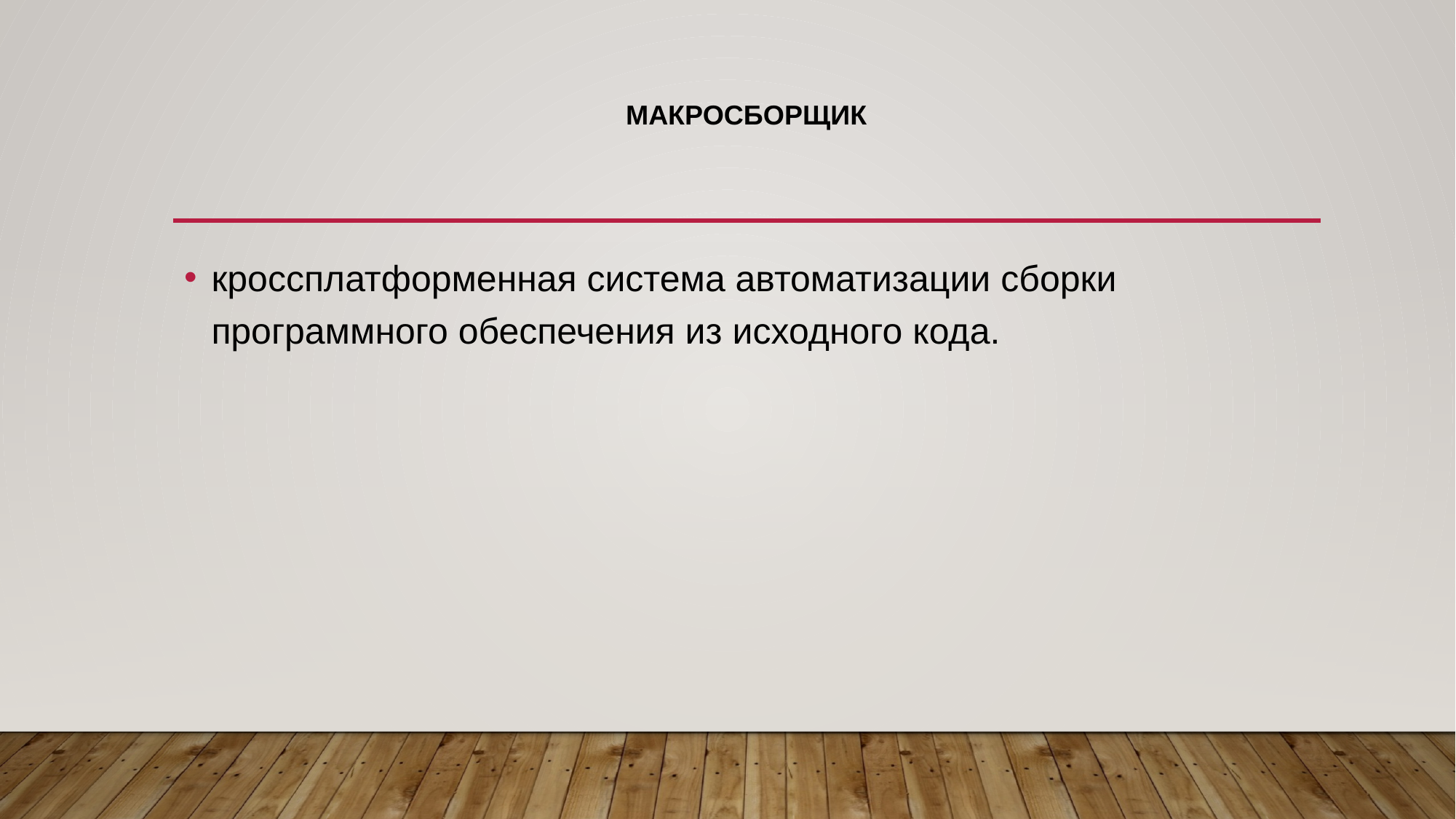

# Макросборщик
кроссплатформенная система автоматизации сборки программного обеспечения из исходного кода.